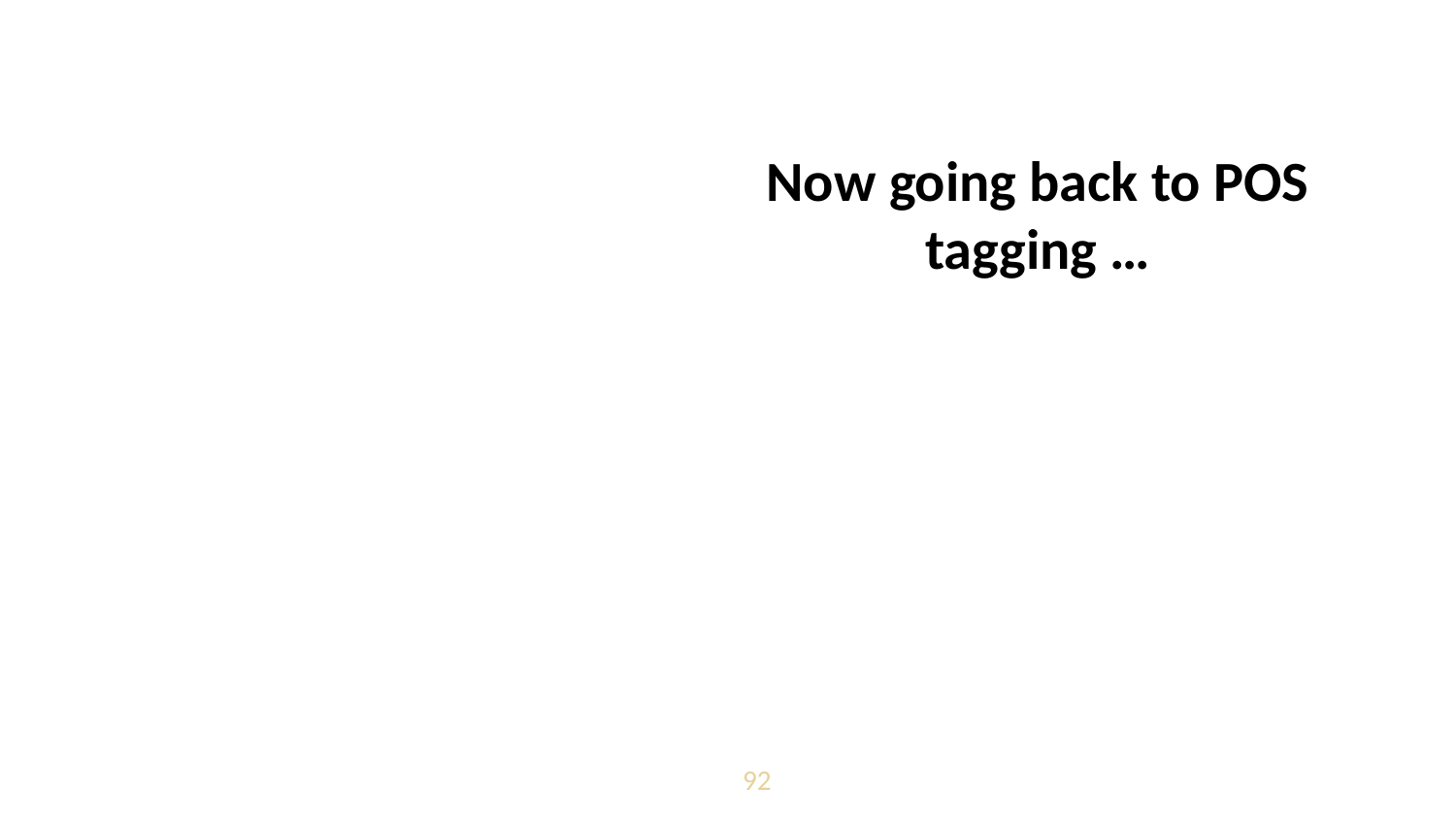

# Now going back to POS tagging …

92